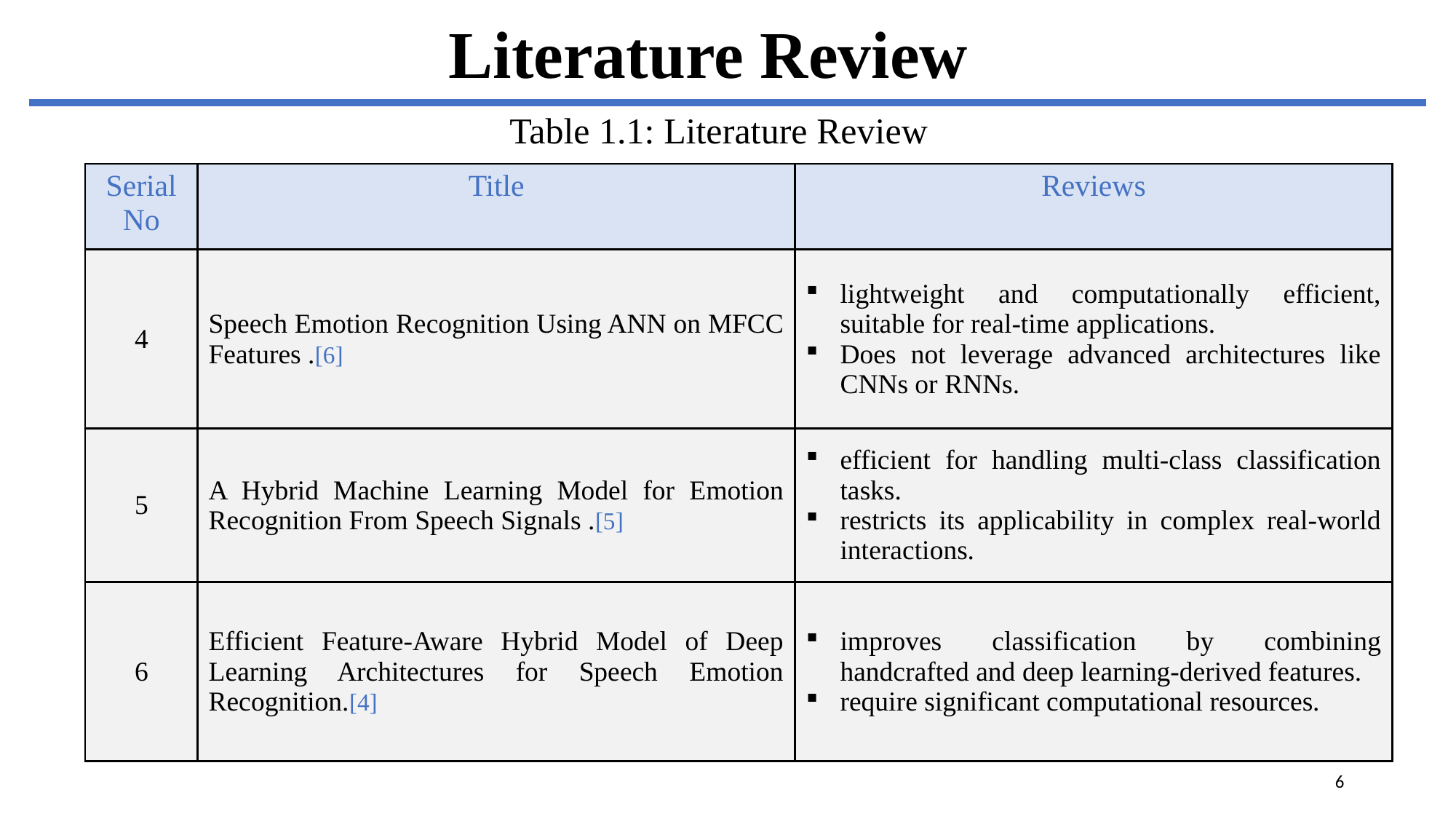

Literature Review

Table 1.1: Literature Review
| Serial No | Title | Reviews |
| --- | --- | --- |
| 4 | Speech Emotion Recognition Using ANN on MFCC Features .[6] | lightweight and computationally efficient, suitable for real-time applications. Does not leverage advanced architectures like CNNs or RNNs. |
| 5 | A Hybrid Machine Learning Model for Emotion Recognition From Speech Signals .[5] | efficient for handling multi-class classification tasks. restricts its applicability in complex real-world interactions. |
| 6 | Efficient Feature-Aware Hybrid Model of Deep Learning Architectures for Speech Emotion Recognition.[4] | improves classification by combining handcrafted and deep learning-derived features. require significant computational resources. |
6